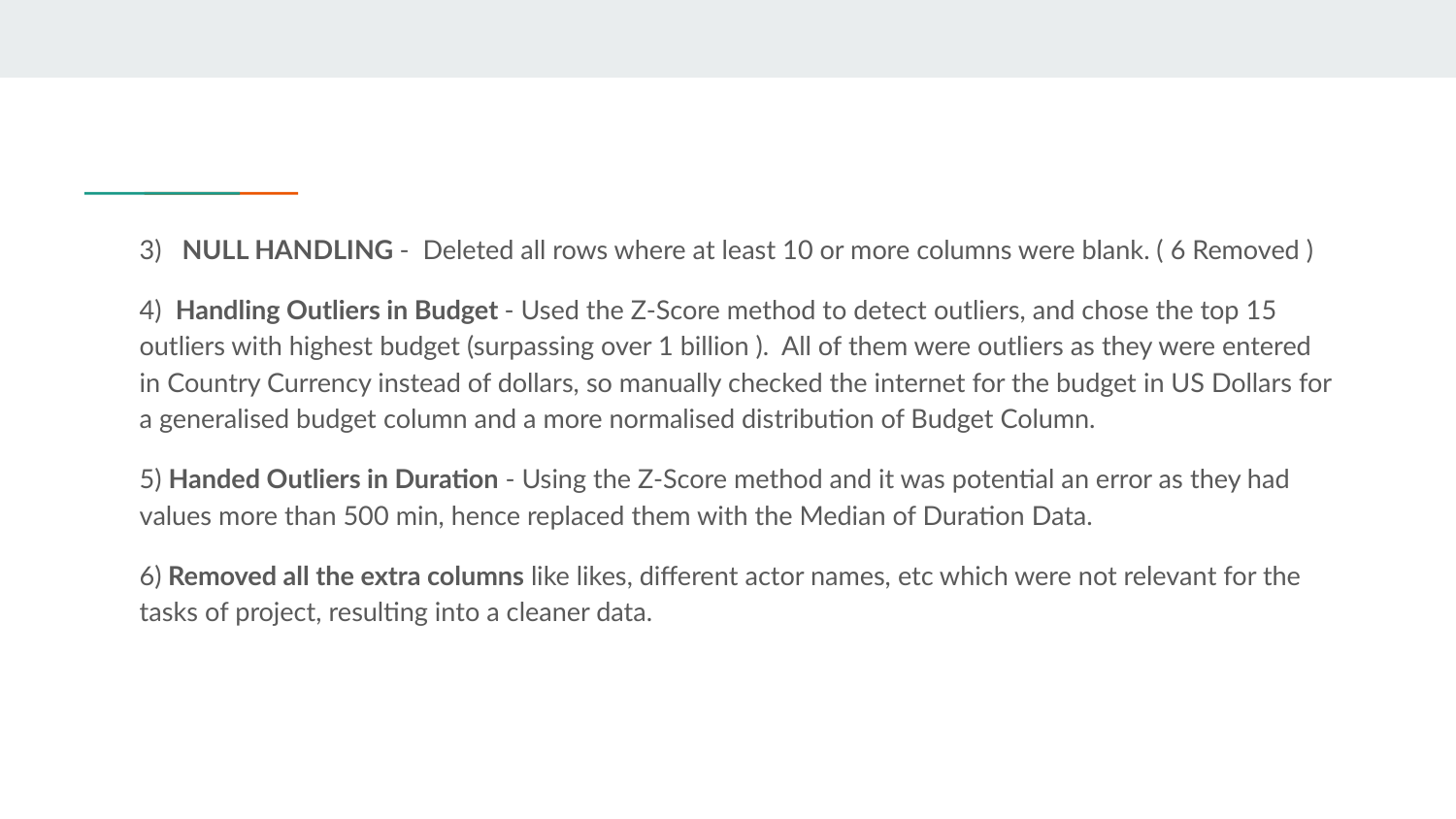

3)   NULL HANDLING -  Deleted all rows where at least 10 or more columns were blank. ( 6 Removed )
4)  Handling Outliers in Budget - Used the Z-Score method to detect outliers, and chose the top 15 outliers with highest budget (surpassing over 1 billion ).  All of them were outliers as they were entered in Country Currency instead of dollars, so manually checked the internet for the budget in US Dollars for a generalised budget column and a more normalised distribution of Budget Column.
5) Handed Outliers in Duration - Using the Z-Score method and it was potential an error as they had values more than 500 min, hence replaced them with the Median of Duration Data.
6) Removed all the extra columns like likes, different actor names, etc which were not relevant for the tasks of project, resulting into a cleaner data.